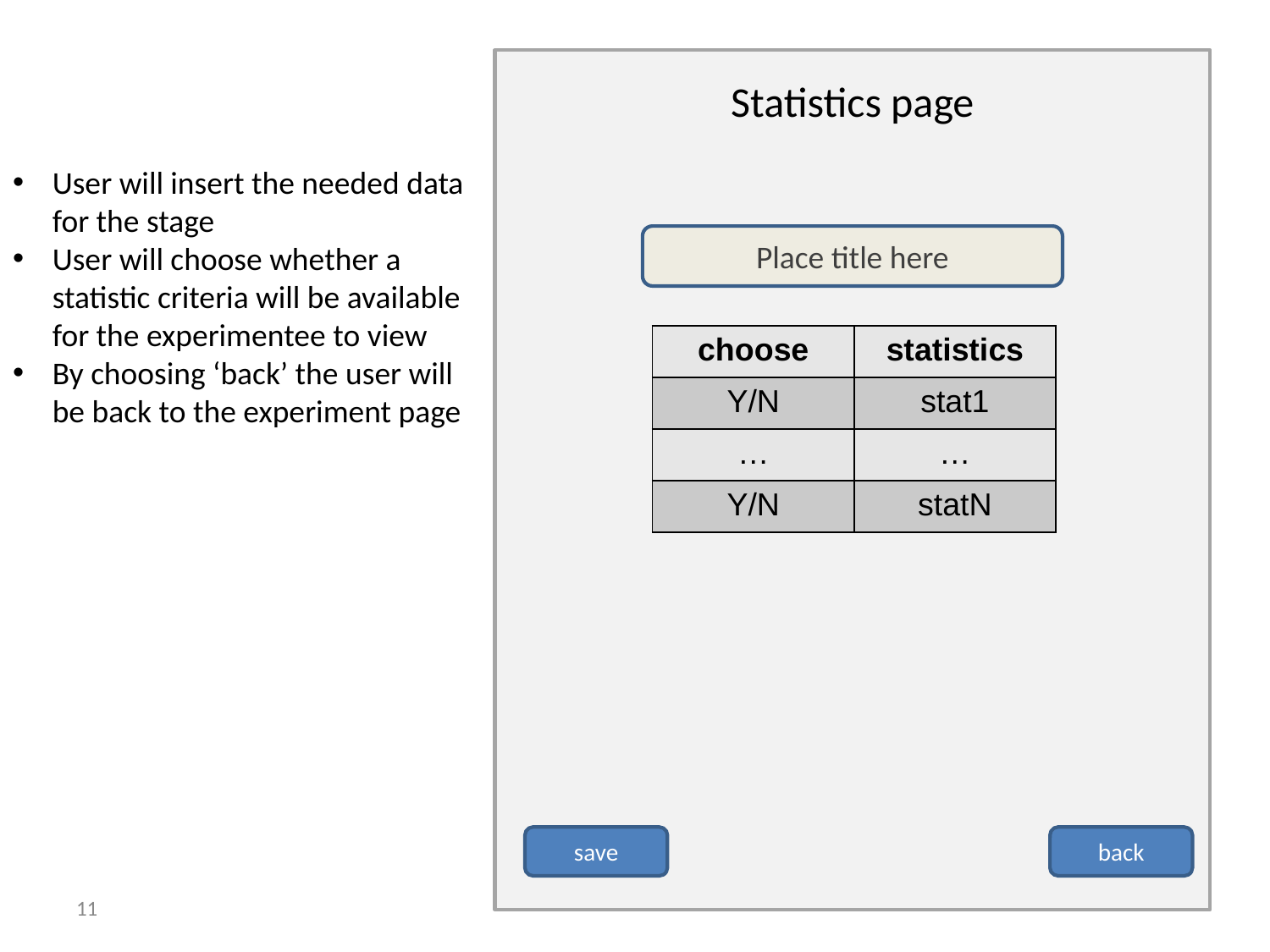

Statistics page
User will insert the needed data for the stage
User will choose whether a statistic criteria will be available for the experimentee to view
By choosing ‘back’ the user will be back to the experiment page

Place title here
| choose | statistics |
| --- | --- |
| Y/N | stat1 |
| … | … |
| Y/N | statN |
save
back
11